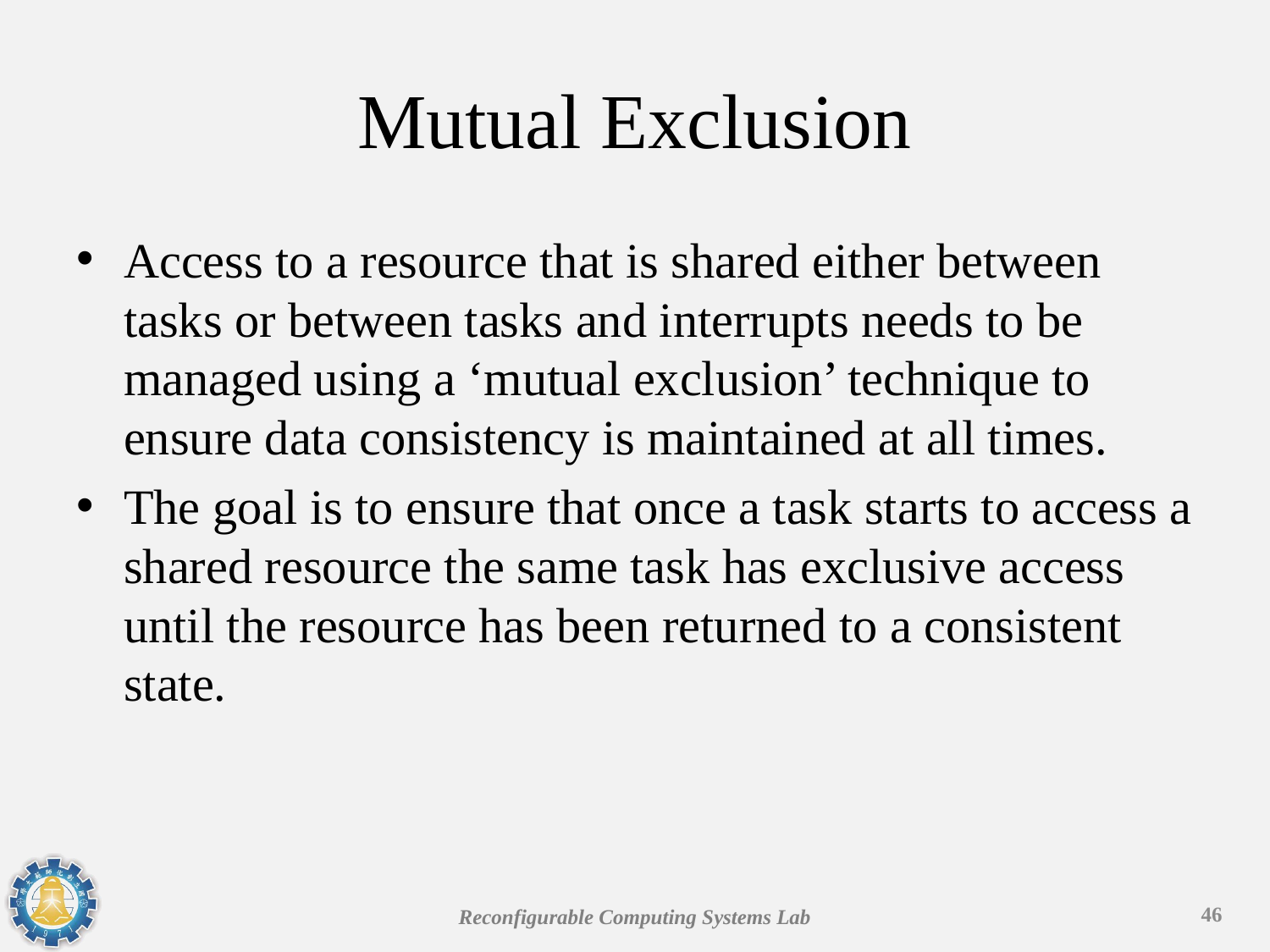

# Mutual Exclusion
Access to a resource that is shared either between tasks or between tasks and interrupts needs to be managed using a ‘mutual exclusion’ technique to ensure data consistency is maintained at all times.
The goal is to ensure that once a task starts to access a shared resource the same task has exclusive access until the resource has been returned to a consistent state.
46